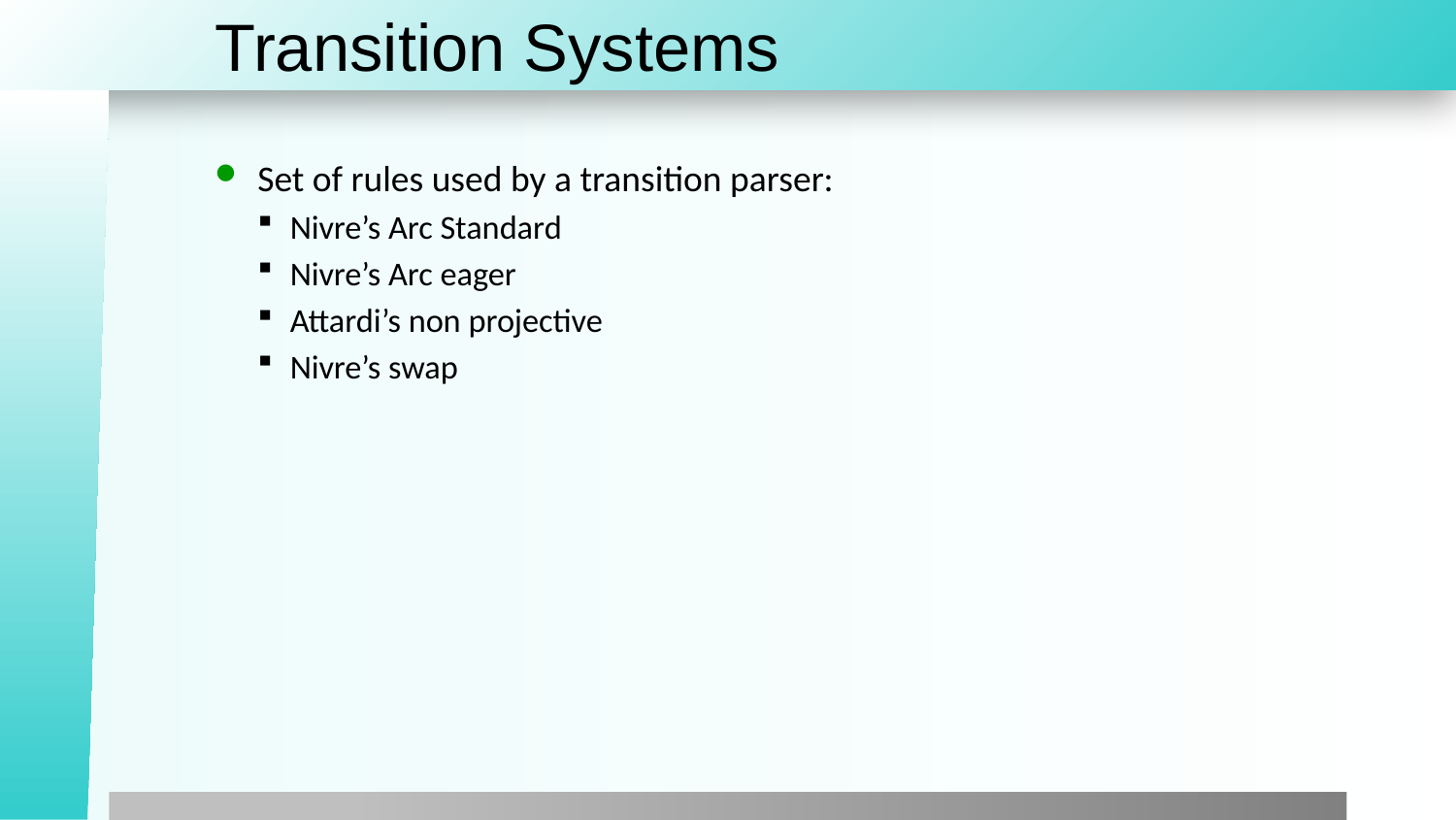

# Transition Systems
Set of rules used by a transition parser:
Nivre’s Arc Standard
Nivre’s Arc eager
Attardi’s non projective
Nivre’s swap